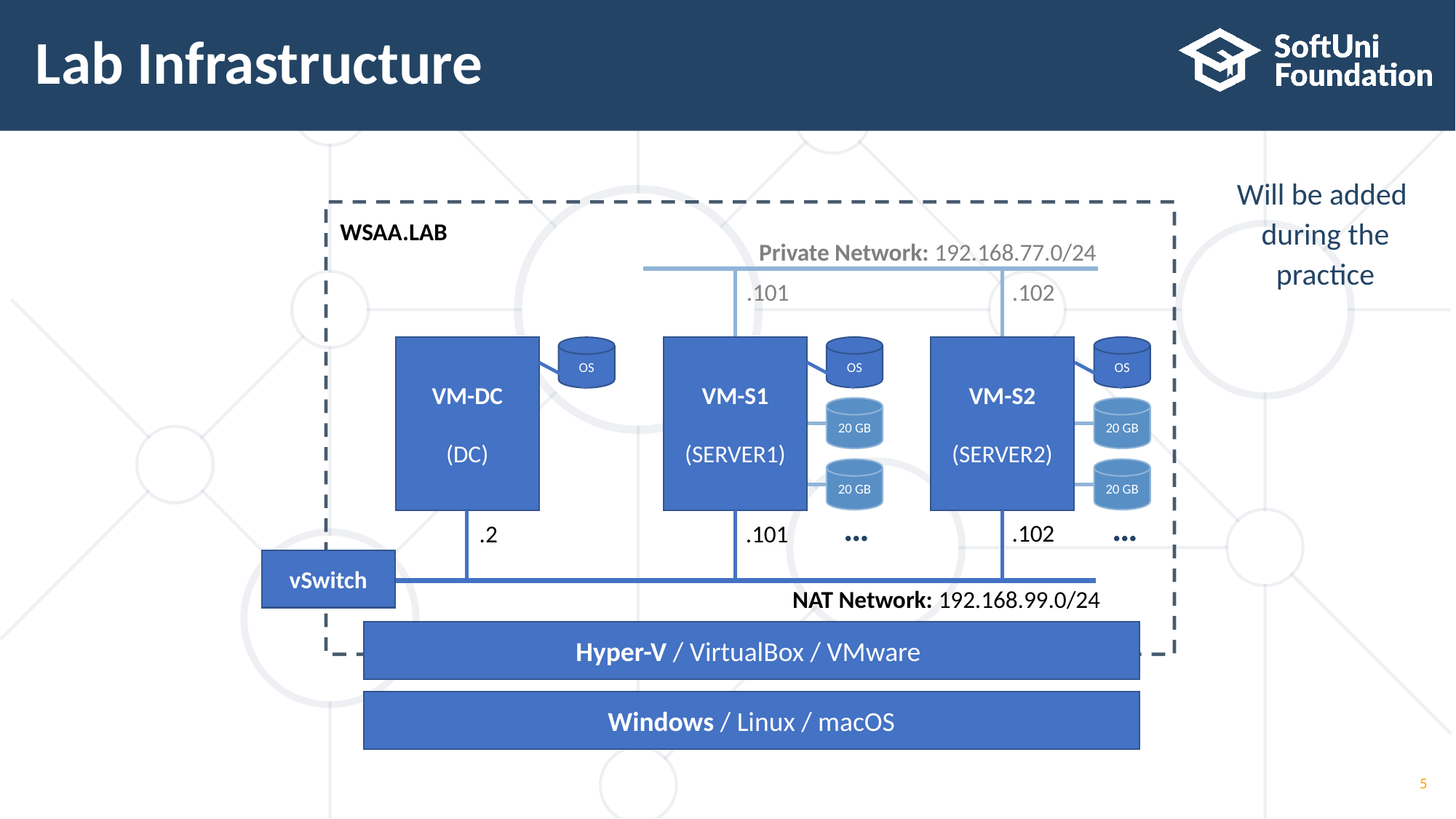

# Lab Infrastructure
Will be added
during the practice

WSAA.LAB
Private Network: 192.168.77.0/24
.101
.102
OS
VM-S2

(SERVER2)
OS
VM-DC

(DC)
VM-S1

(SERVER1)
OS
20 GB
20 GB
20 GB
20 GB
…
…
.102
.2
.101
vSwitch
NAT Network: 192.168.99.0/24
Hyper-V / VirtualBox / VMware
Windows / Linux / macOS
5